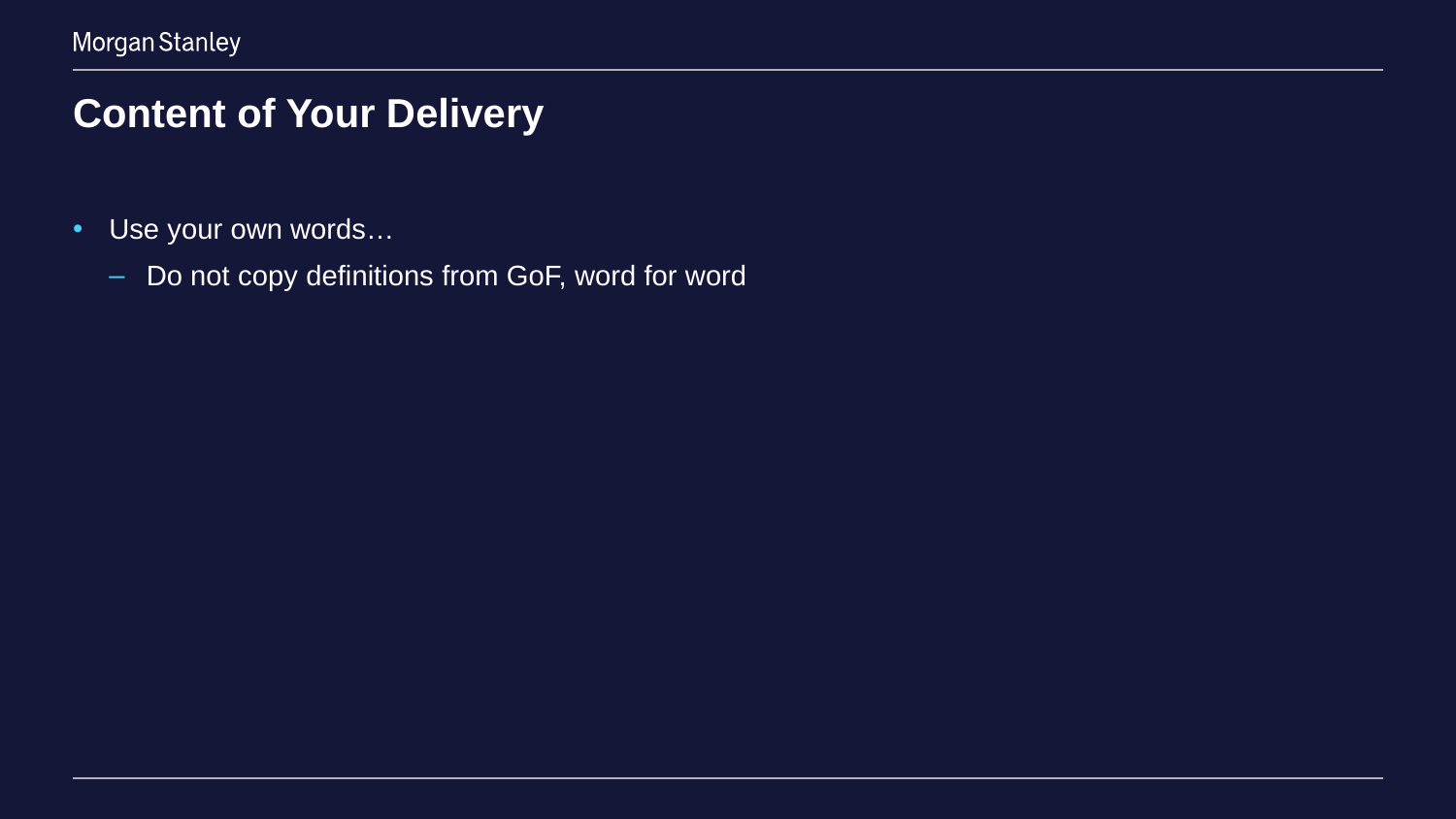

# Content of Your Delivery
Use your own words…
Do not copy definitions from GoF, word for word
Demonstrate your understanding
Yes, there is always room for improvement
Even for the GoF
Do not repeat the definition
“The Adapter pattern adapts the interface…”
Use a Thesaurus
Use your own examples…
Do not copy examples from GoF
Remember the GoF diagrams predate UML